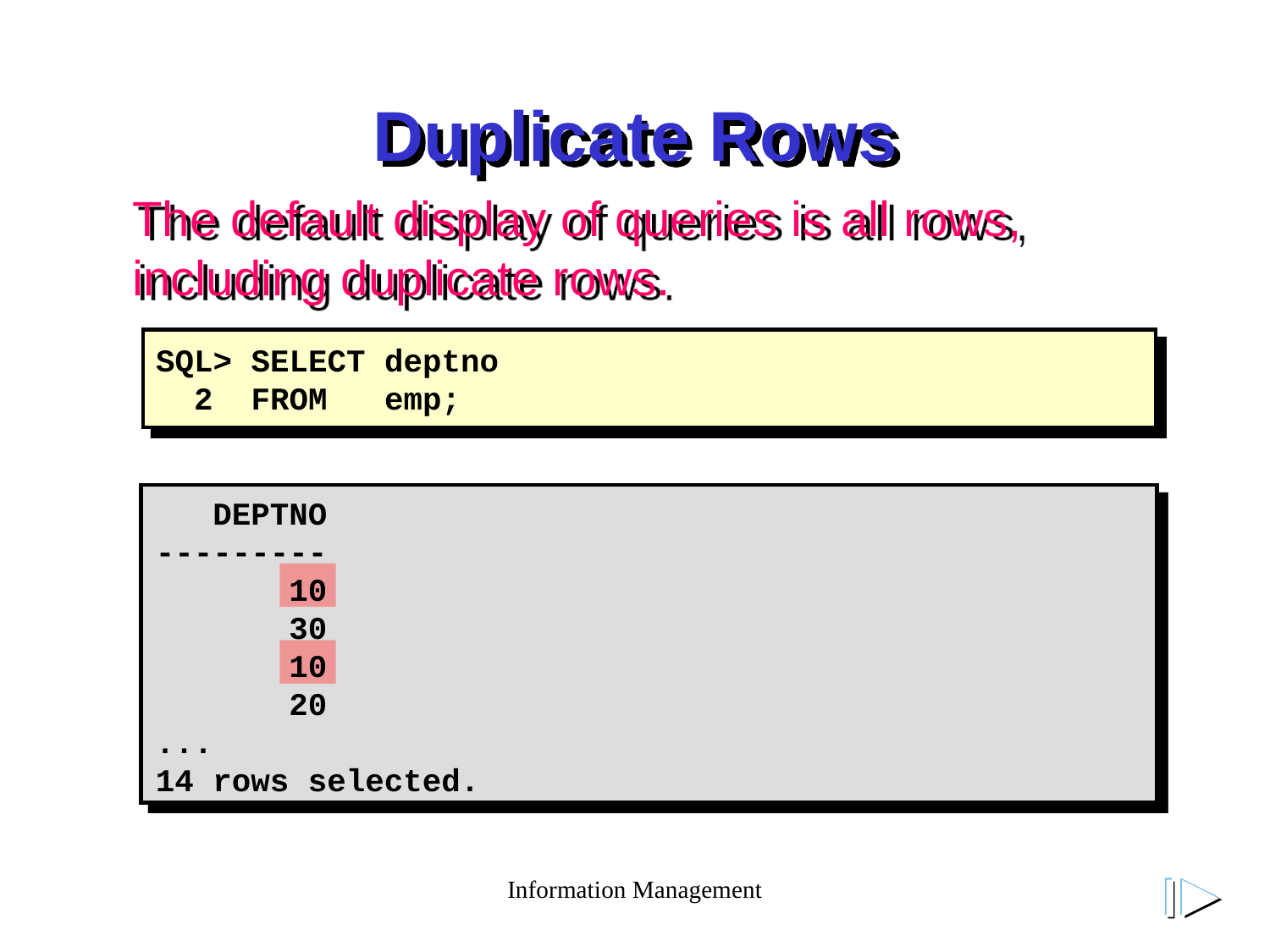

# Duplicate Rows
The default display of queries is all rows, including duplicate rows.
SQL> SELECT deptno
  2  FROM   emp;

   DEPTNO
---------
       10
       30
       10
       20
...
14 rows selected.

Information Management